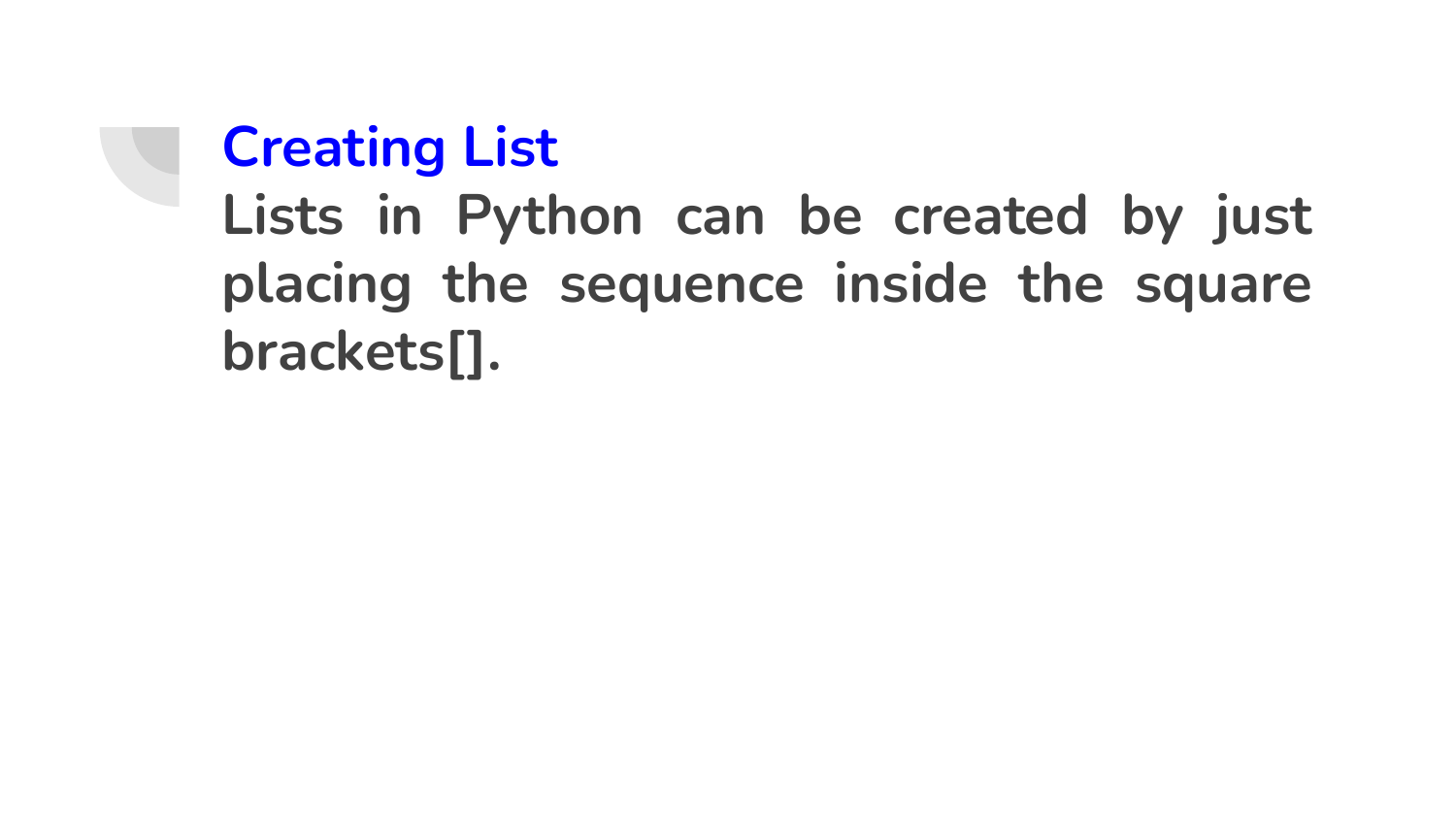

# Creating List
Lists in Python can be created by just placing the sequence inside the square brackets[].